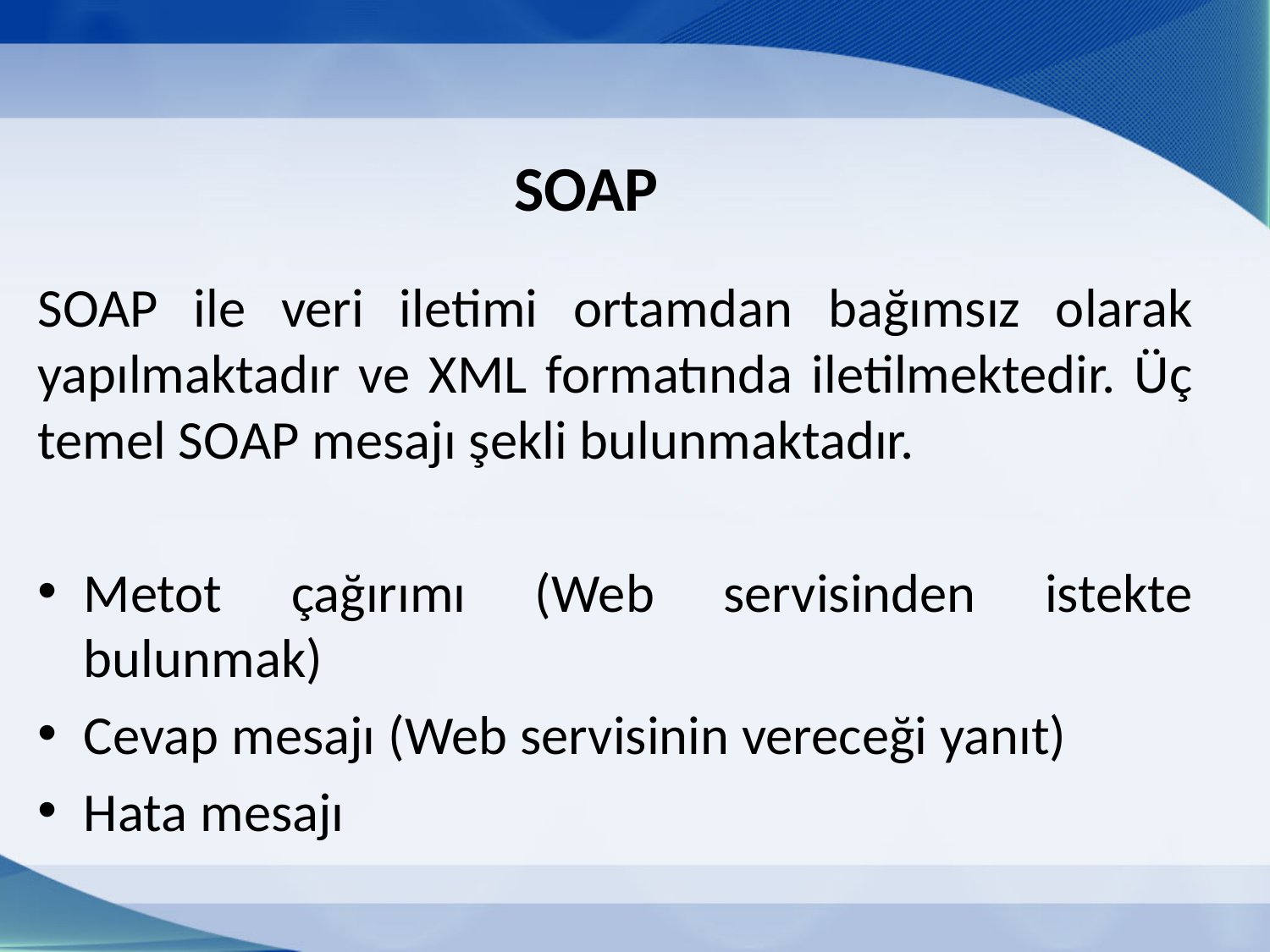

# SOAP
SOAP ile veri iletimi ortamdan bağımsız olarak yapılmaktadır ve XML formatında iletilmektedir. Üç temel SOAP mesajı şekli bulunmaktadır.

Metot çağırımı (Web servisinden istekte bulunmak)
Cevap mesajı (Web servisinin vereceği yanıt)
Hata mesajı